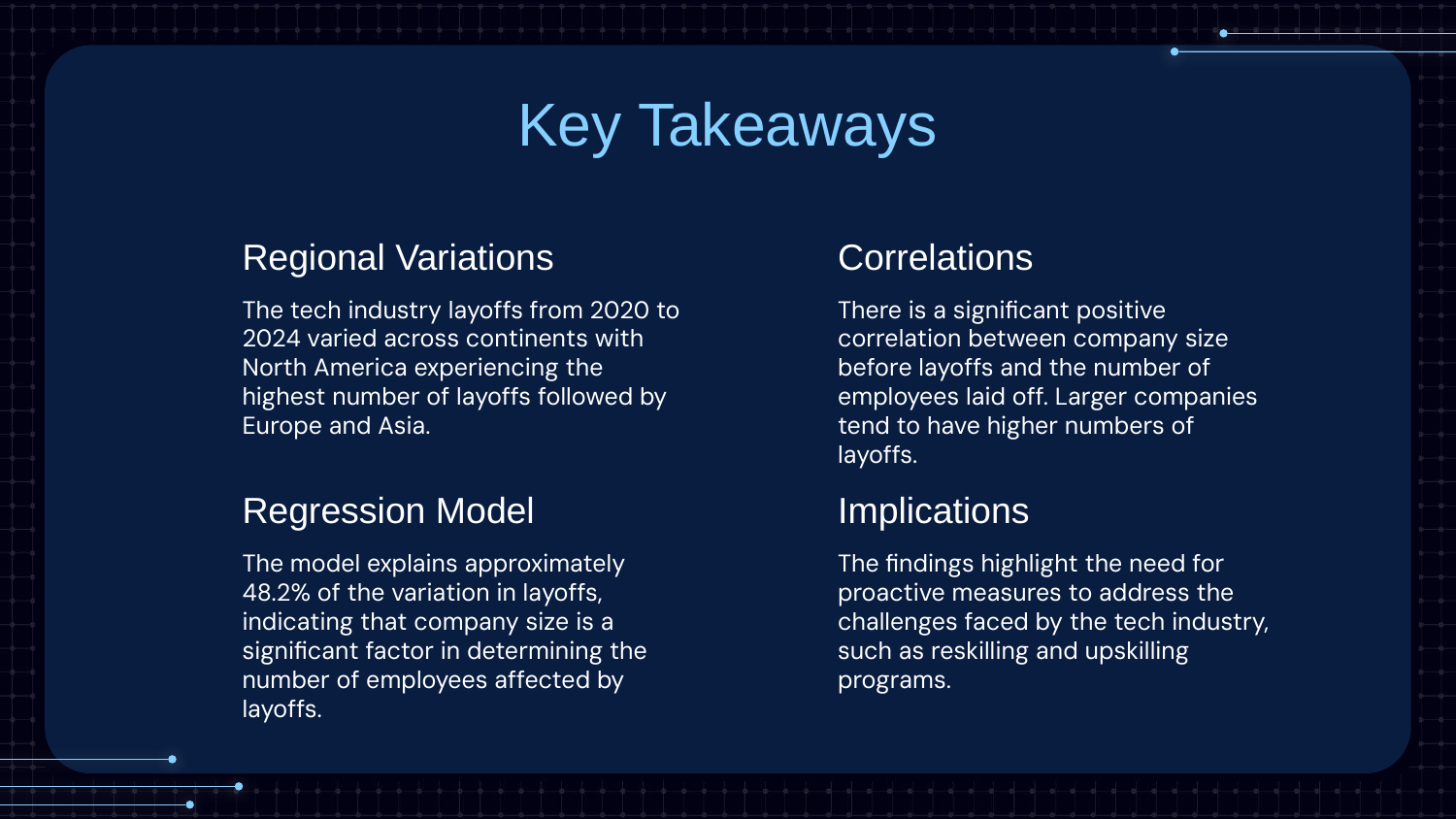

# Key Takeaways
Regional Variations
Correlations
The tech industry layoffs from 2020 to 2024 varied across continents with North America experiencing the highest number of layoffs followed by Europe and Asia.
There is a significant positive correlation between company size before layoffs and the number of employees laid off. Larger companies tend to have higher numbers of layoffs.
Regression Model
Implications
The model explains approximately 48.2% of the variation in layoffs, indicating that company size is a significant factor in determining the number of employees affected by layoffs.
The findings highlight the need for proactive measures to address the challenges faced by the tech industry, such as reskilling and upskilling programs.